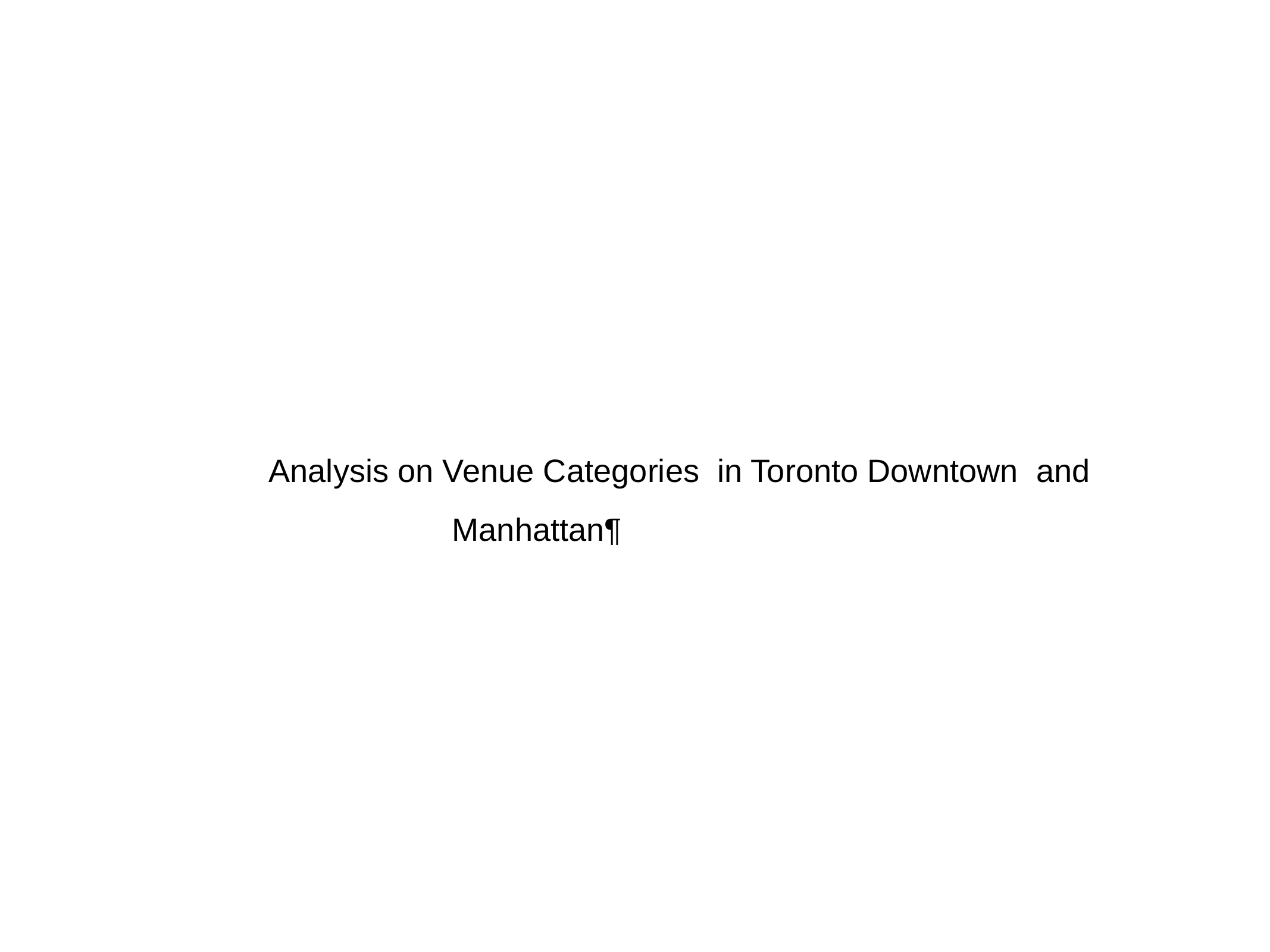

# Analysis on Venue Categories  in Toronto Downtown  and  Manhattan¶